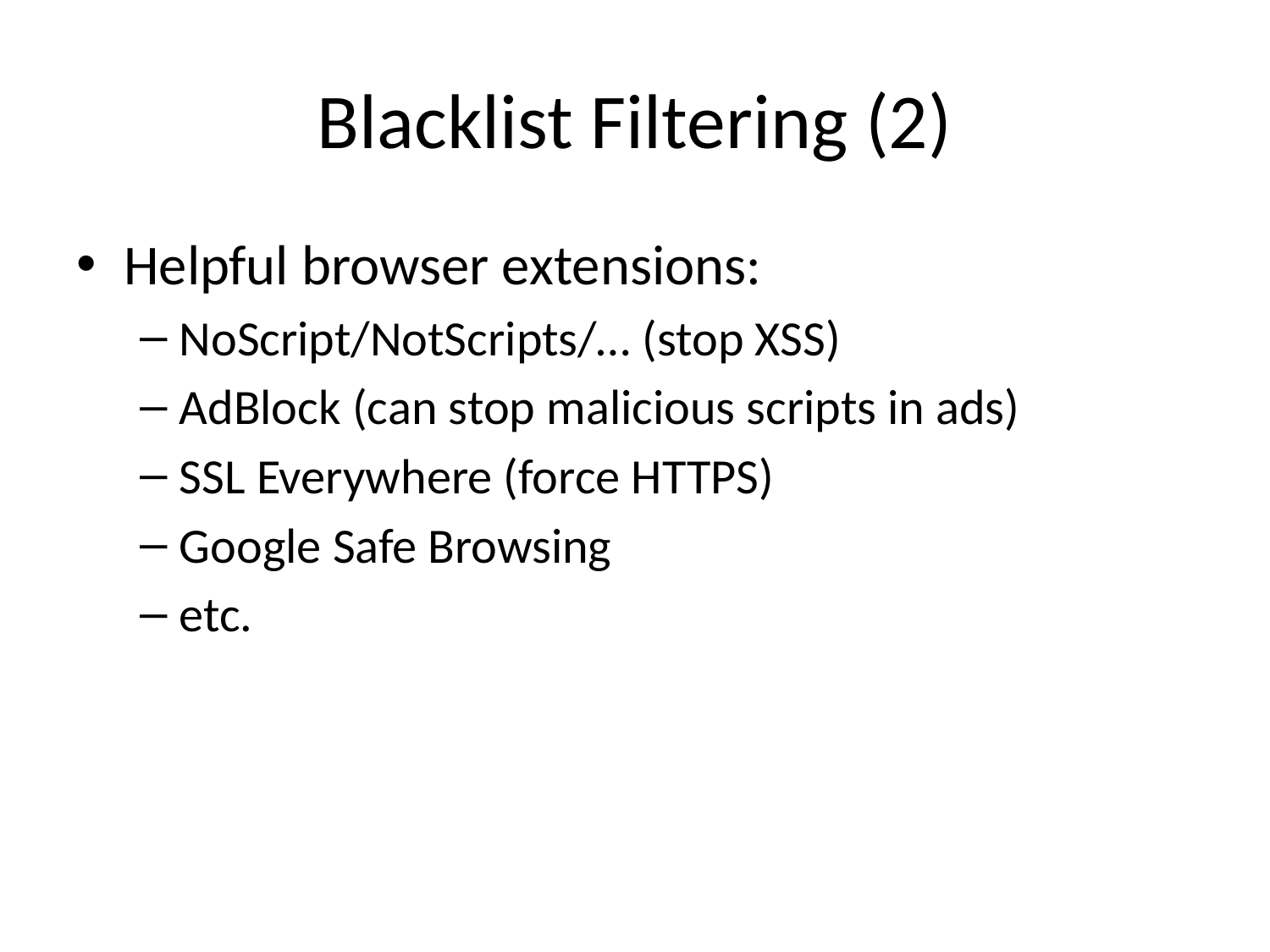

# Blacklist Filtering (2)
Helpful browser extensions:
NoScript/NotScripts/… (stop XSS)
AdBlock (can stop malicious scripts in ads)
SSL Everywhere (force HTTPS)
Google Safe Browsing
etc.